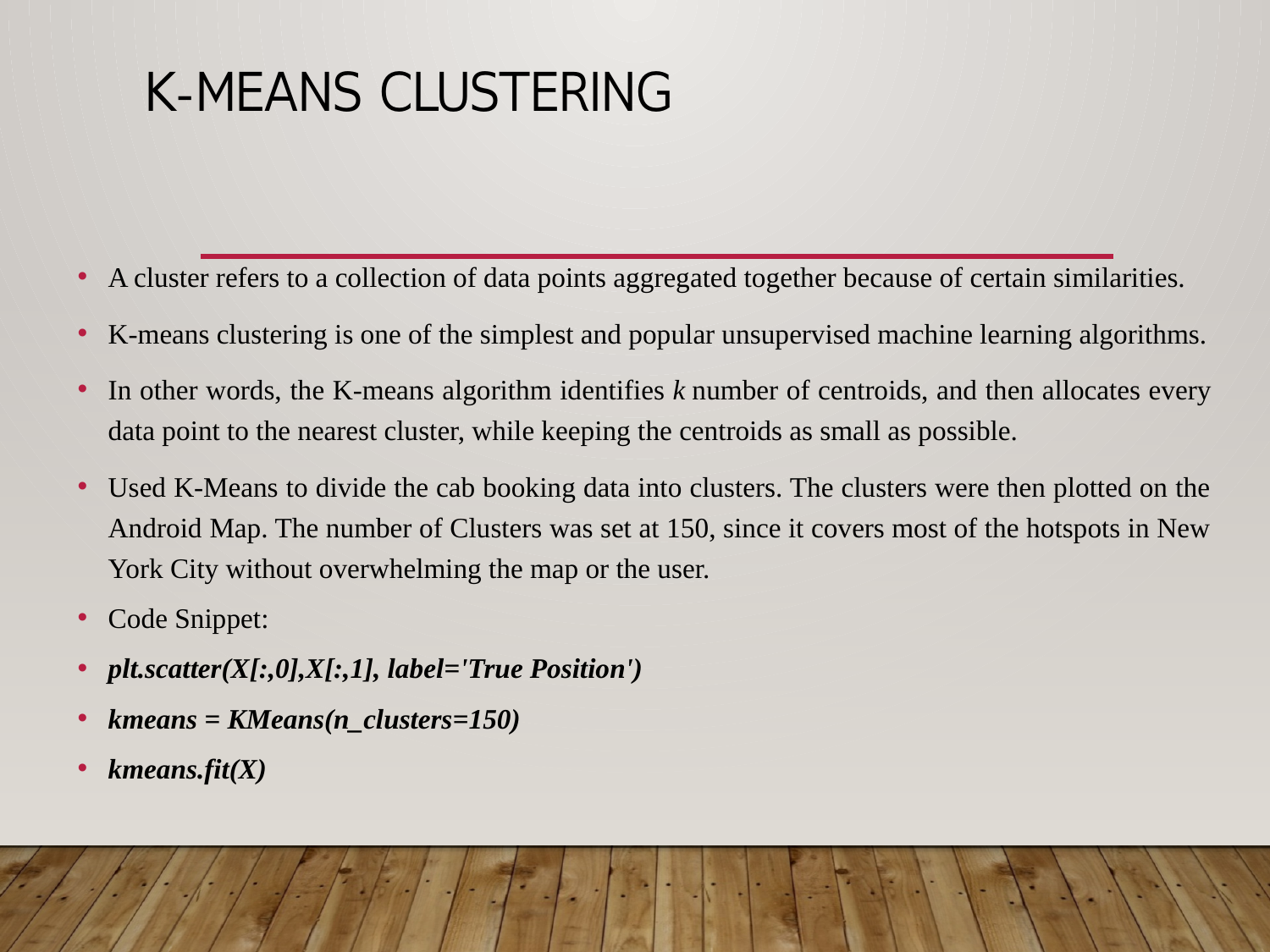

# K-Means Clustering
A cluster refers to a collection of data points aggregated together because of certain similarities.
K-means clustering is one of the simplest and popular unsupervised machine learning algorithms.
In other words, the K-means algorithm identifies k number of centroids, and then allocates every data point to the nearest cluster, while keeping the centroids as small as possible.
Used K-Means to divide the cab booking data into clusters. The clusters were then plotted on the Android Map. The number of Clusters was set at 150, since it covers most of the hotspots in New York City without overwhelming the map or the user.
Code Snippet:
plt.scatter(X[:,0],X[:,1], label='True Position')
kmeans = KMeans(n_clusters=150)
kmeans.fit(X)